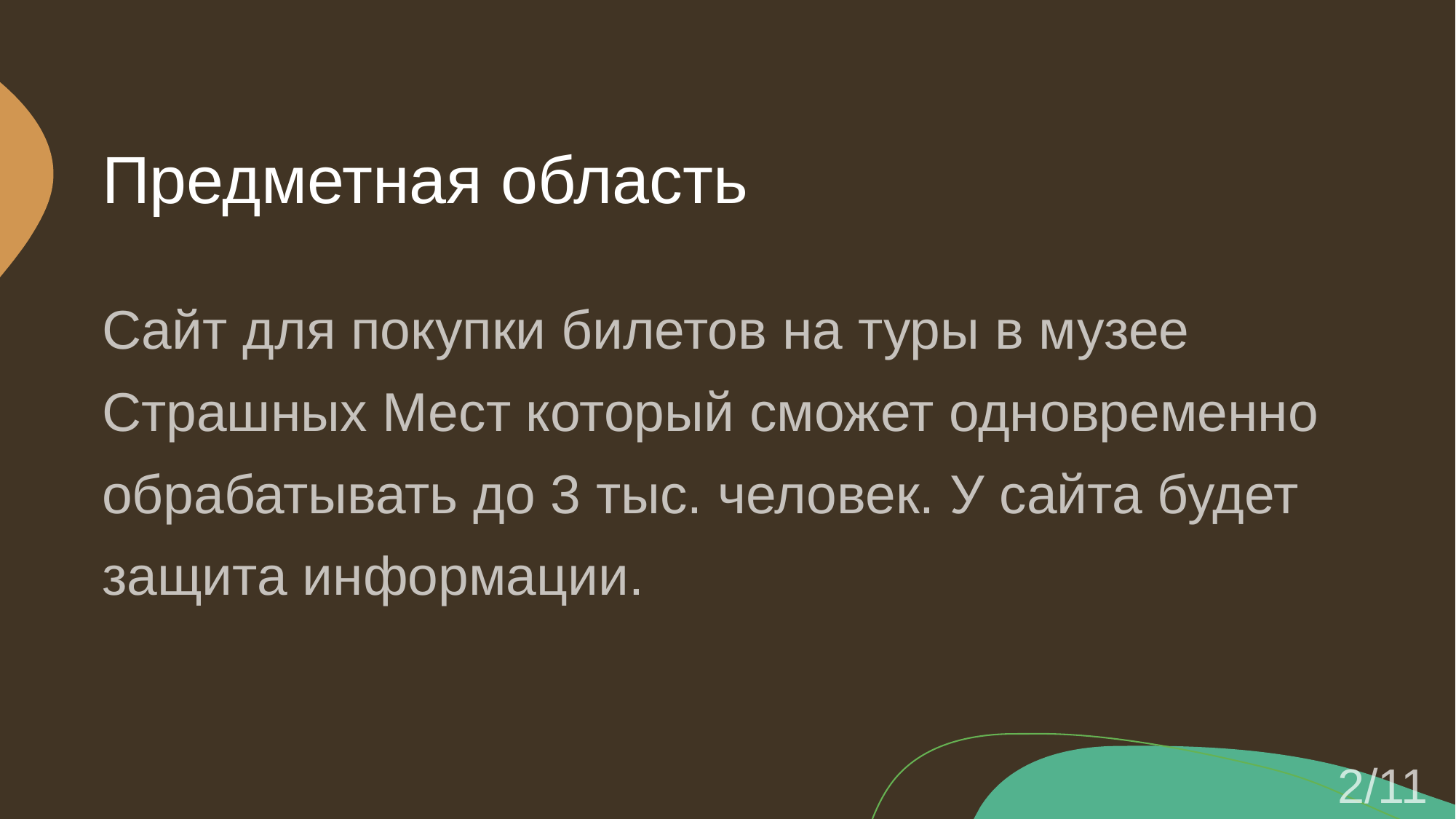

# Предметная область
Сайт для покупки билетов на туры в музее Страшных Мест который сможет одновременно обрабатывать до 3 тыс. человек. У сайта будет защита информации.
2/11